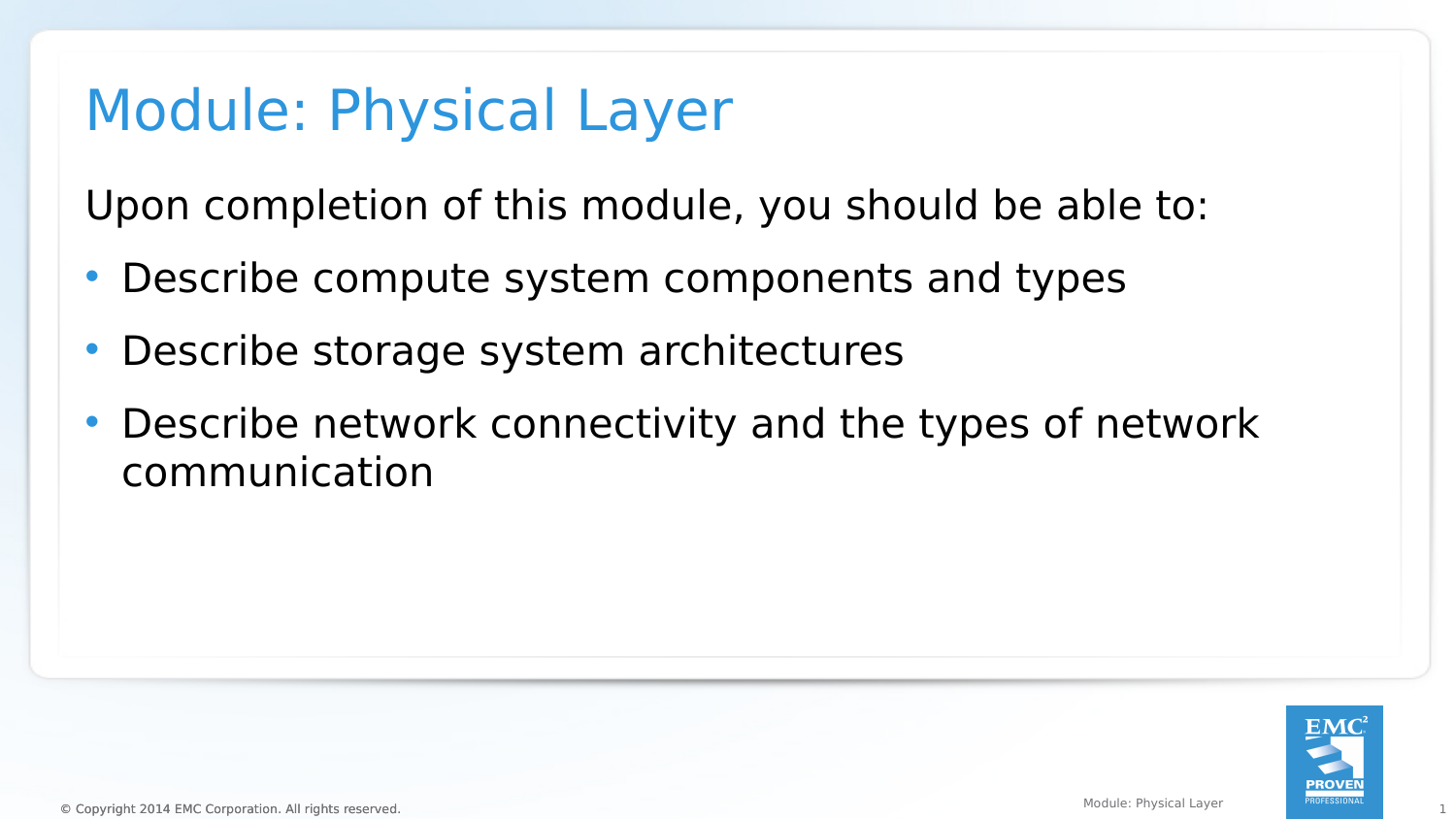

# Module: Physical Layer
Upon completion of this module, you should be able to:
Describe compute system components and types
Describe storage system architectures
Describe network connectivity and the types of network communication
Module: Physical Layer